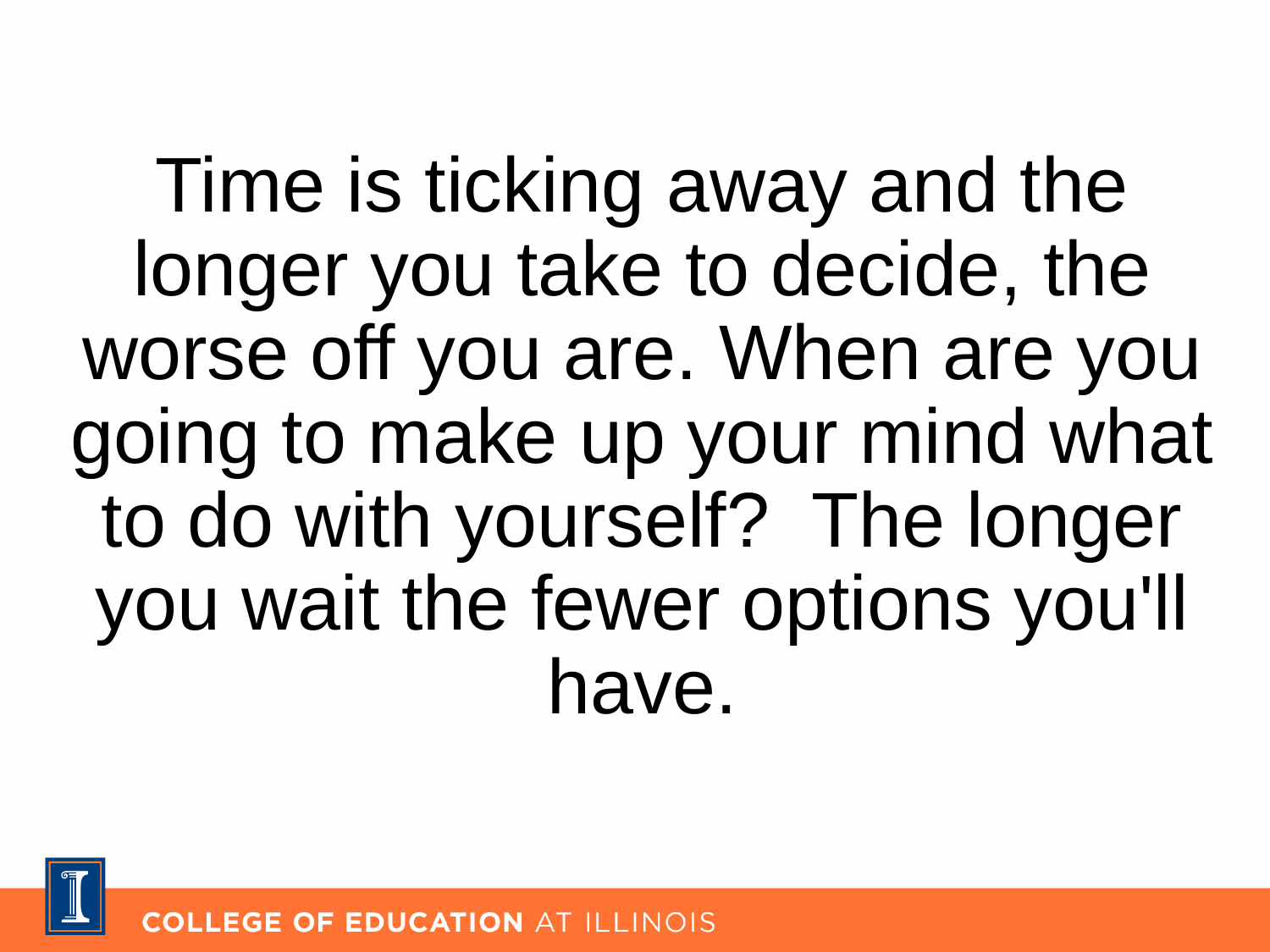

Time is ticking away and the longer you take to decide, the worse off you are. When are you going to make up your mind what to do with yourself?  The longer you wait the fewer options you'll have.